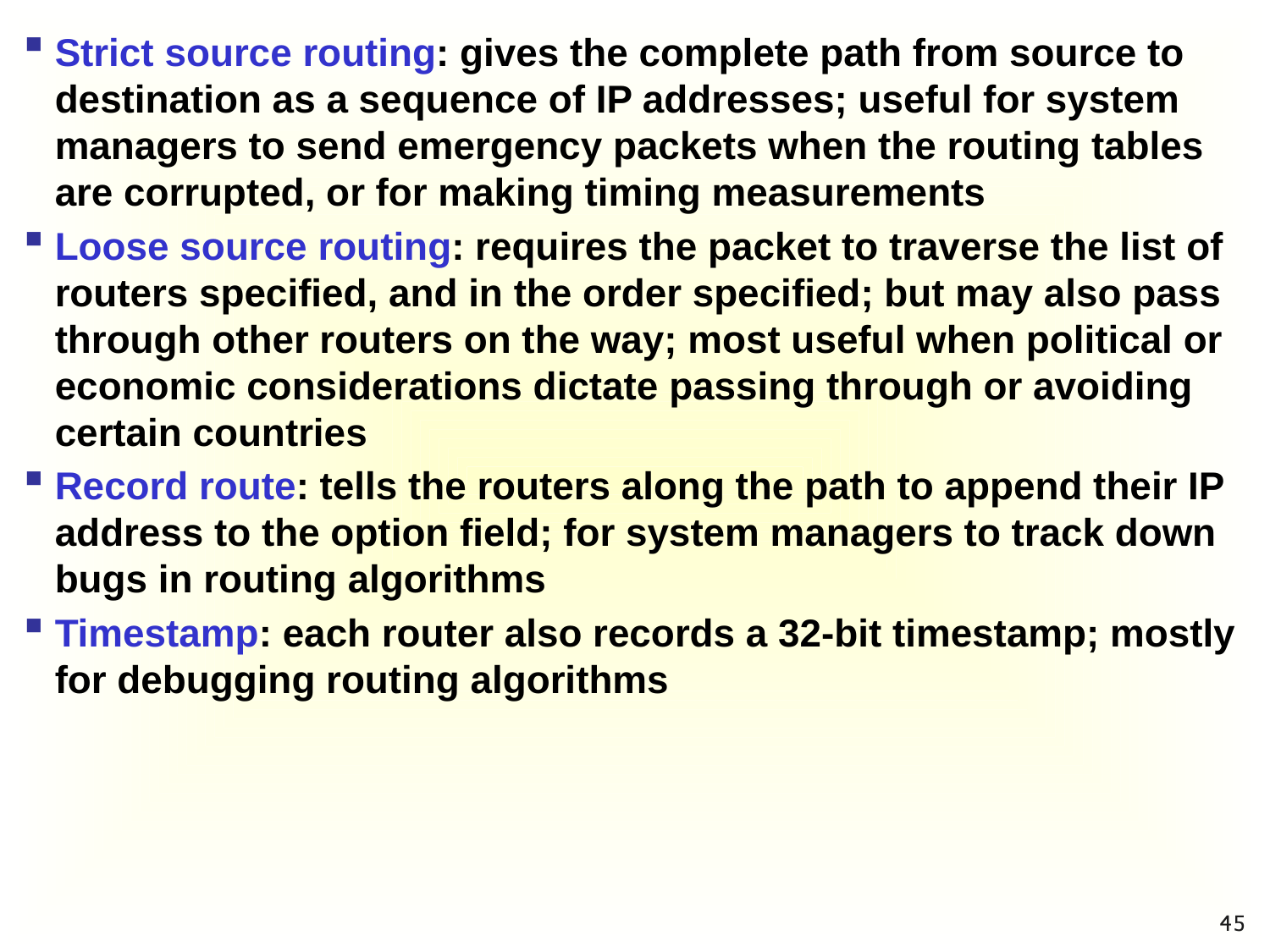

Strict source routing: gives the complete path from source to destination as a sequence of IP addresses; useful for system managers to send emergency packets when the routing tables are corrupted, or for making timing measurements
Loose source routing: requires the packet to traverse the list of routers specified, and in the order specified; but may also pass through other routers on the way; most useful when political or economic considerations dictate passing through or avoiding certain countries
Record route: tells the routers along the path to append their IP address to the option field; for system managers to track down bugs in routing algorithms
Timestamp: each router also records a 32-bit timestamp; mostly for debugging routing algorithms
45